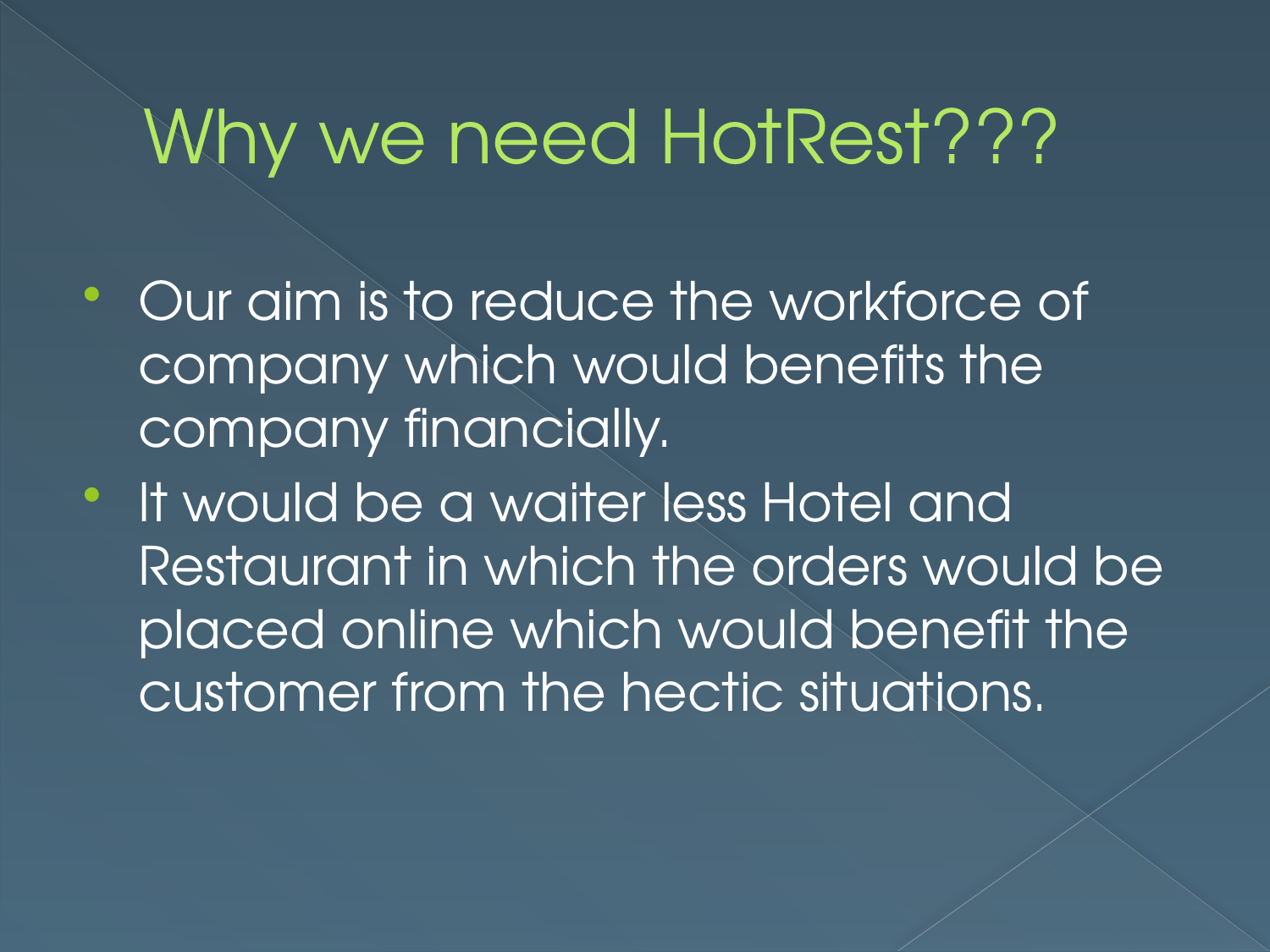

# Why we need HotRest???
Our aim is to reduce the workforce of company which would benefits the company financially.
It would be a waiter less Hotel and Restaurant in which the orders would be placed online which would benefit the customer from the hectic situations.